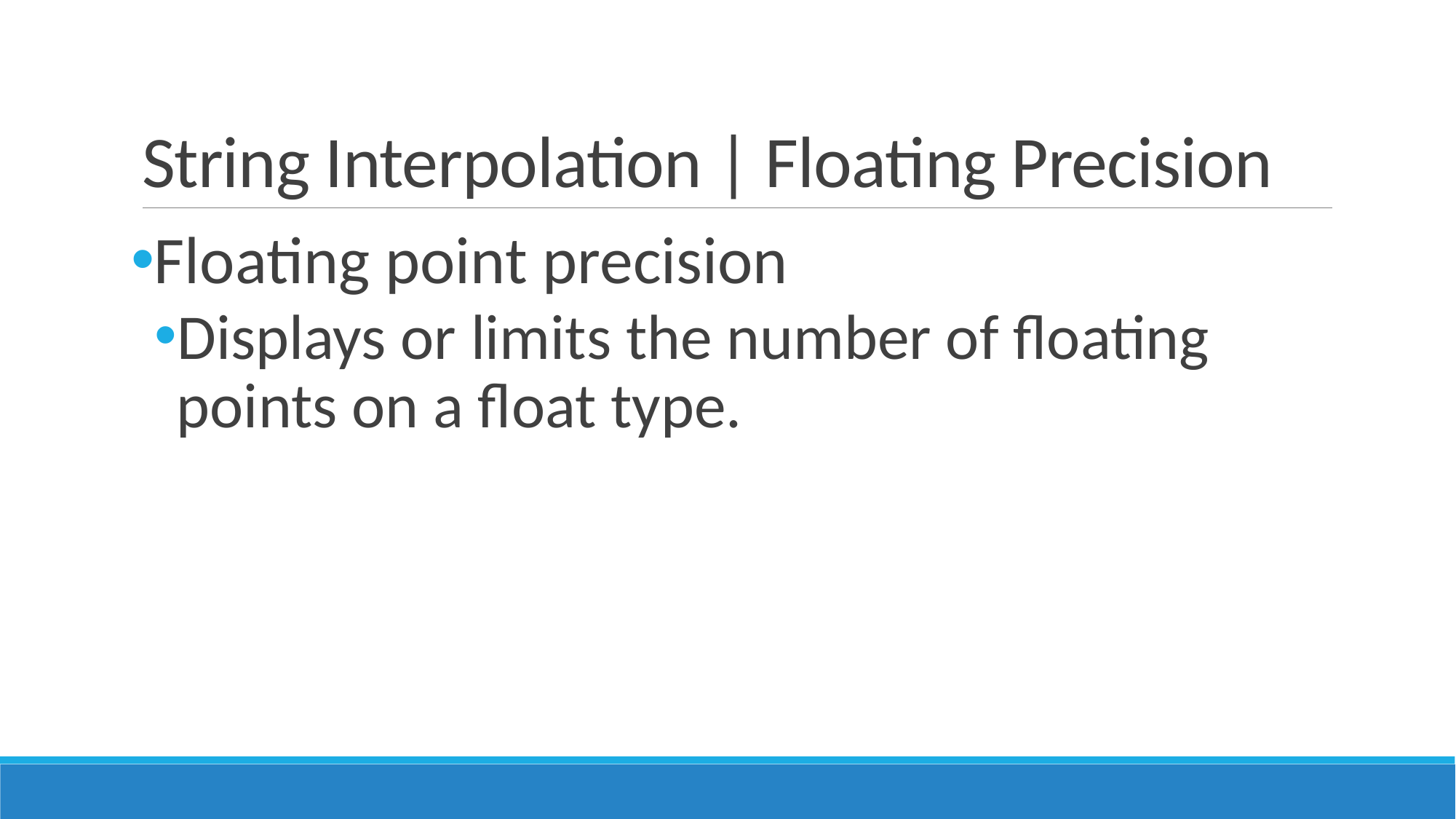

# String Interpolation | Floating Precision
Floating point precision
Displays or limits the number of floating points on a float type.